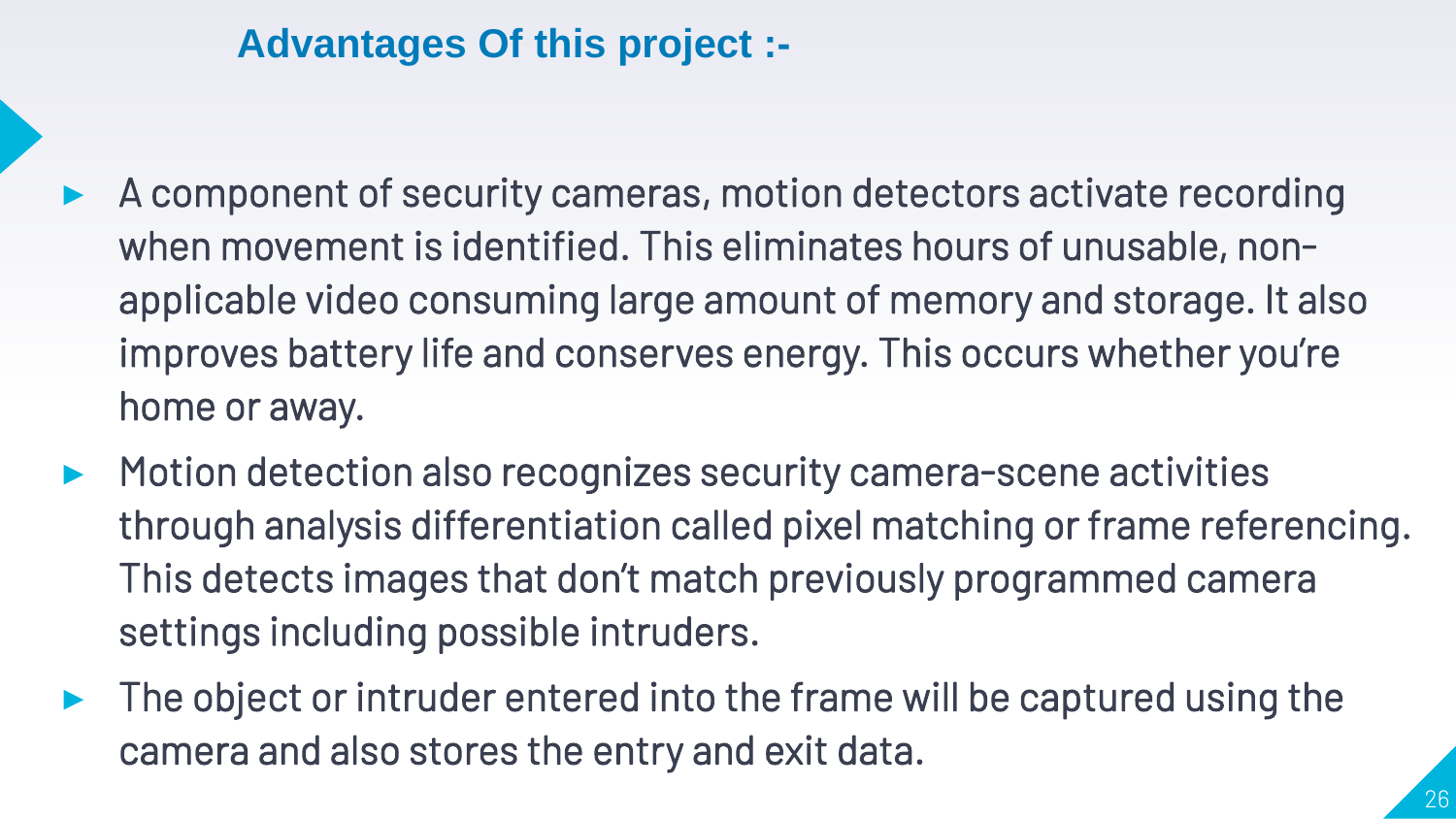

# Advantages Of this project :-

A component of security cameras, motion detectors activate recording when movement is identified. This eliminates hours of unusable, non-applicable video consuming large amount of memory and storage. It also improves battery life and conserves energy. This occurs whether you’re home or away.
Motion detection also recognizes security camera-scene activities through analysis differentiation called pixel matching or frame referencing. This detects images that don’t match previously programmed camera settings including possible intruders.
The object or intruder entered into the frame will be captured using the camera and also stores the entry and exit data.
26